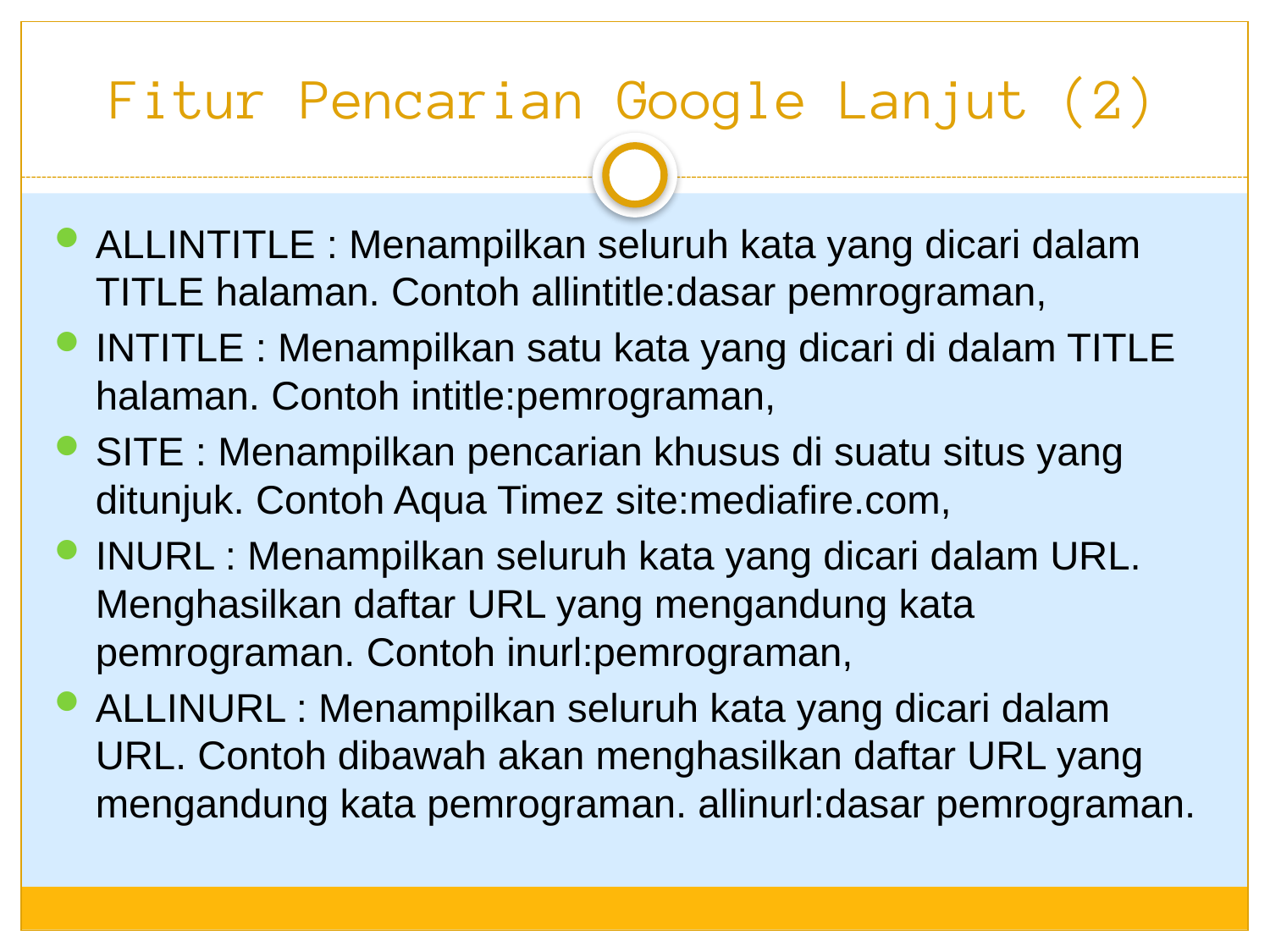

# Fitur Pencarian Google Lanjut (2)
ALLINTITLE : Menampilkan seluruh kata yang dicari dalam TITLE halaman. Contoh allintitle:dasar pemrograman,
INTITLE : Menampilkan satu kata yang dicari di dalam TITLE halaman. Contoh intitle:pemrograman,
SITE : Menampilkan pencarian khusus di suatu situs yang ditunjuk. Contoh Aqua Timez site:mediafire.com,
INURL : Menampilkan seluruh kata yang dicari dalam URL. Menghasilkan daftar URL yang mengandung kata pemrograman. Contoh inurl:pemrograman,
ALLINURL : Menampilkan seluruh kata yang dicari dalam URL. Contoh dibawah akan menghasilkan daftar URL yang mengandung kata pemrograman. allinurl:dasar pemrograman.